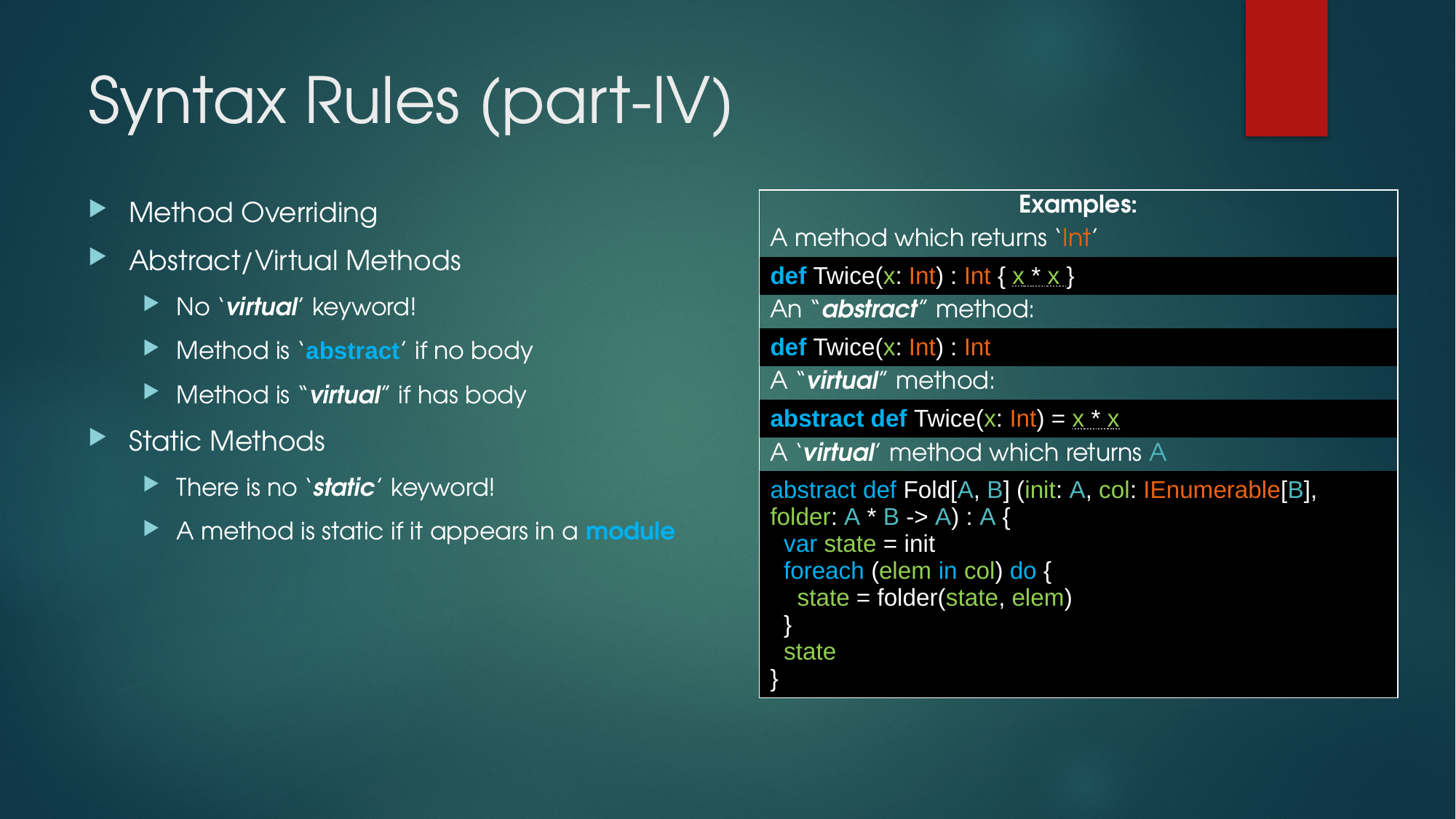

# Syntax Rules (part-IV)
Method Overriding
Abstract/Virtual Methods
No ‘virtual’ keyword!
Method is ‘abstract’ if no body
Method is “virtual” if has body
Static Methods
There is no ‘static’ keyword!
A method is static if it appears in a module

| Examples: |
| --- |
| A method which returns ‘Int’ |
| def Twice(x: Int) : Int { x \* x } |
| An “abstract” method: |
| def Twice(x: Int) : Int |
| A “virtual” method: |
| abstract def Twice(x: Int) = x \* x |
| A ‘virtual’ method which returns A |
| abstract def Fold[A, B] (init: A, col: IEnumerable[B], folder: A \* B -> A) : A { var state = init foreach (elem in col) do { state = folder(state, elem) } state } |